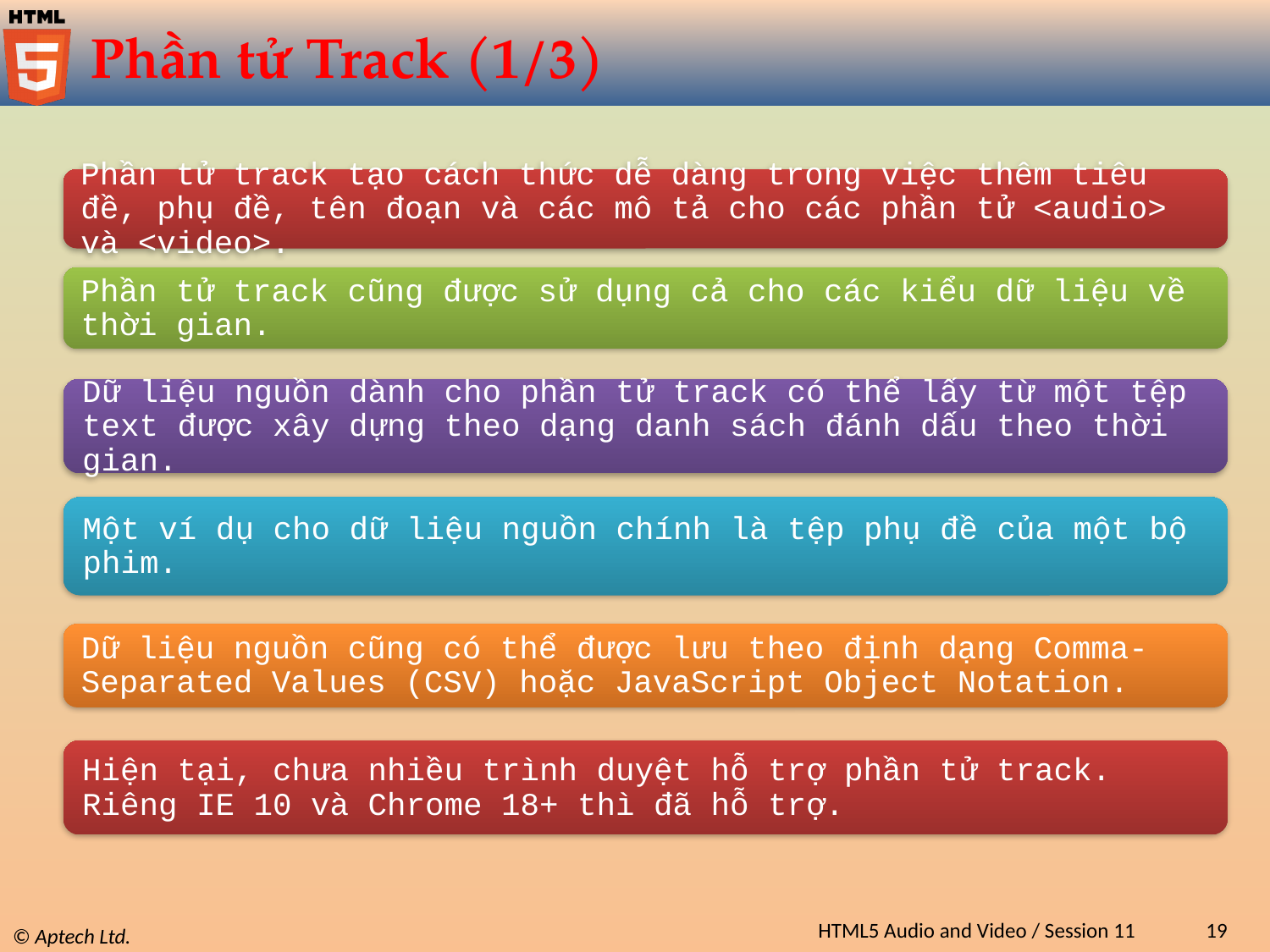

# Phần tử Track (1/3)
Phần tử track tạo cách thức dễ dàng trong việc thêm tiêu đề, phụ đề, tên đoạn và các mô tả cho các phần tử <audio> và <video>.
Phần tử track cũng được sử dụng cả cho các kiểu dữ liệu về thời gian.
Dữ liệu nguồn dành cho phần tử track có thể lấy từ một tệp text được xây dựng theo dạng danh sách đánh dấu theo thời gian.
Một ví dụ cho dữ liệu nguồn chính là tệp phụ đề của một bộ phim.
Dữ liệu nguồn cũng có thể được lưu theo định dạng Comma-Separated Values (CSV) hoặc JavaScript Object Notation.
Hiện tại, chưa nhiều trình duyệt hỗ trợ phần tử track. Riêng IE 10 và Chrome 18+ thì đã hỗ trợ.
HTML5 Audio and Video / Session 11
19